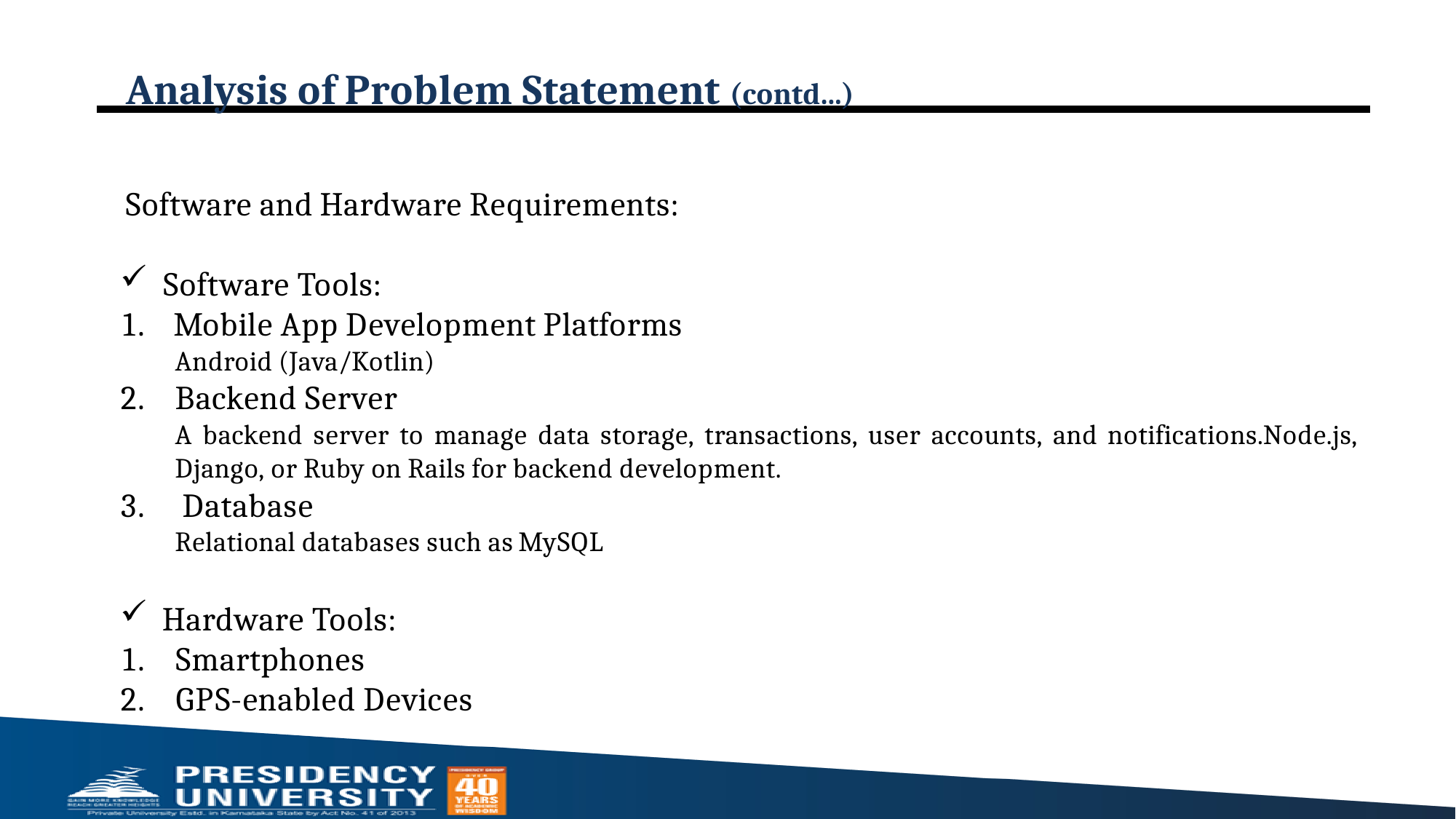

# Analysis of Problem Statement (contd...)
Software and Hardware Requirements:
Software Tools:
Mobile App Development Platforms
Android (Java/Kotlin)
Backend Server
A backend server to manage data storage, transactions, user accounts, and notifications.Node.js, Django, or Ruby on Rails for backend development.
 Database
Relational databases such as MySQL

Hardware Tools:
Smartphones
GPS-enabled Devices